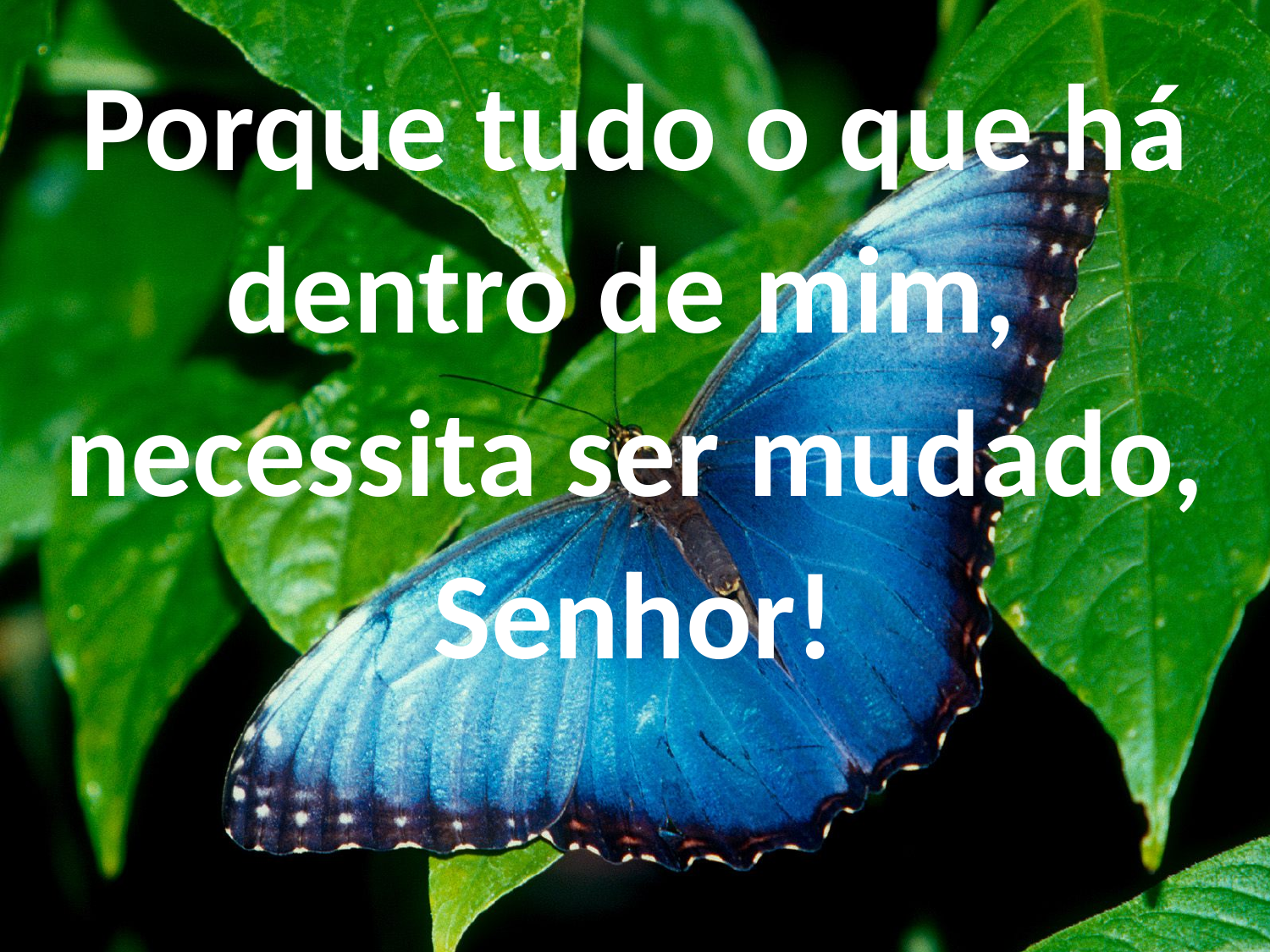

Porque tudo o que há dentro de mim,
necessita ser mudado, Senhor!